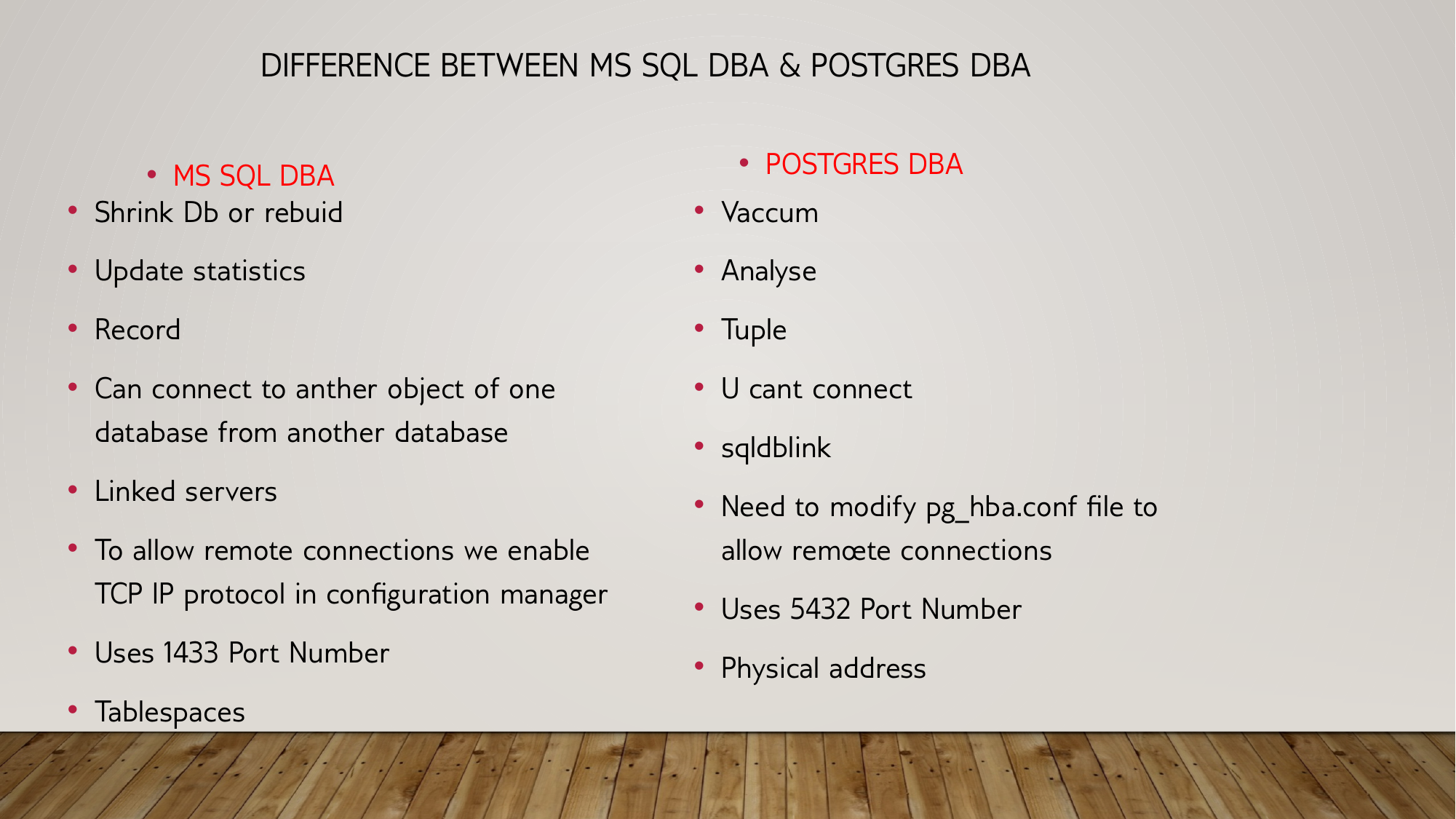

Difference between MS SQL DBA & Postgres DBA
POSTGRES DBA
MS SQL DBA
Vaccum
Analyse
Tuple
U cant connect
sqldblink
Need to modify pg_hba.conf file to allow remoete connections
Uses 5432 Port Number
Physical address
Shrink Db or rebuid
Update statistics
Record
Can connect to anther object of one database from another database
Linked servers
To allow remote connections we enable TCP IP protocol in configuration manager
Uses 1433 Port Number
Tablespaces